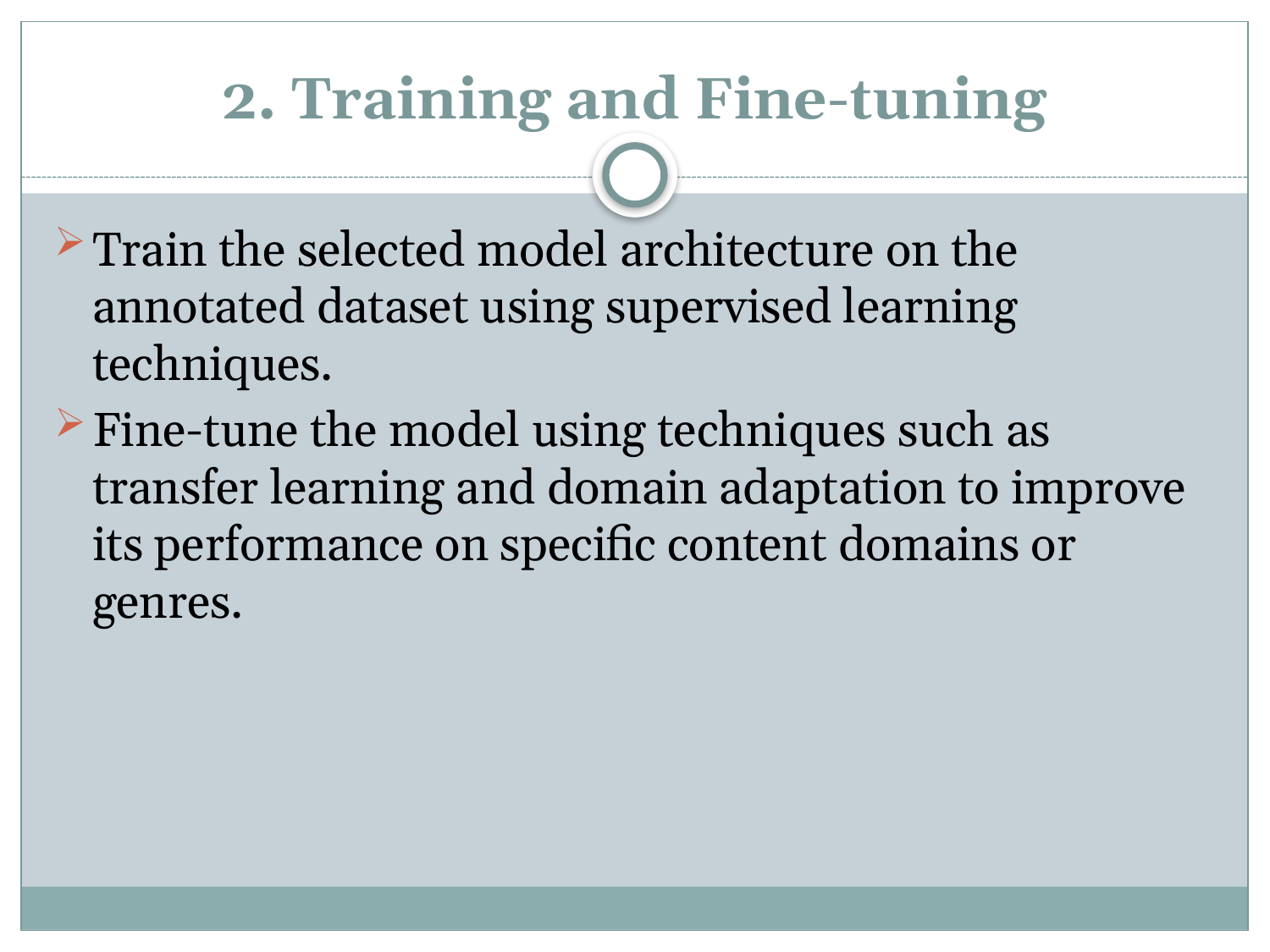

# 2. Training and Fine-tuning
Train the selected model architecture on the annotated dataset using supervised learning techniques.
Fine-tune the model using techniques such as transfer learning and domain adaptation to improve its performance on specific content domains or genres.